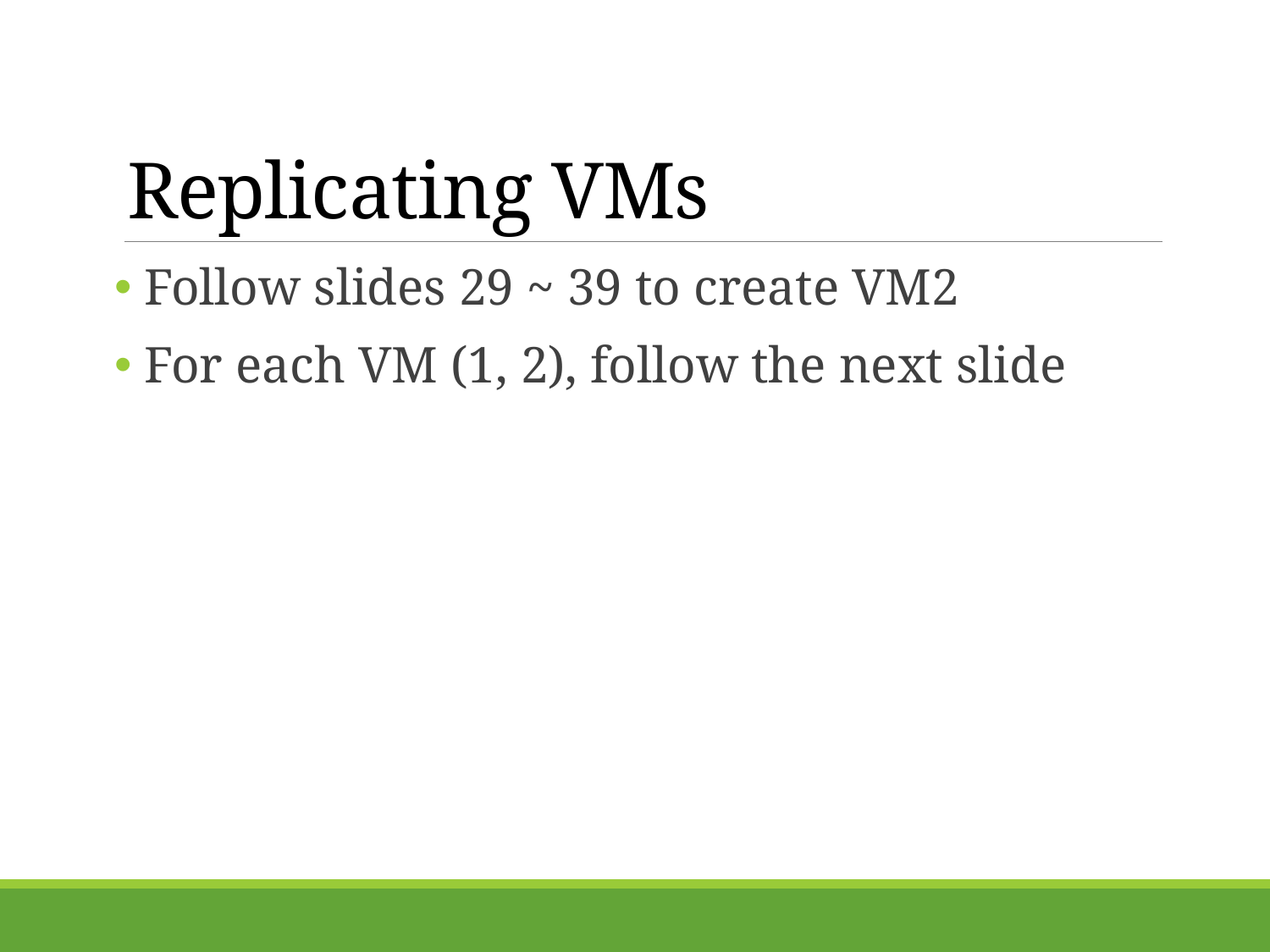

# Replicating VMs
Follow slides 29 ~ 39 to create VM2
For each VM (1, 2), follow the next slide